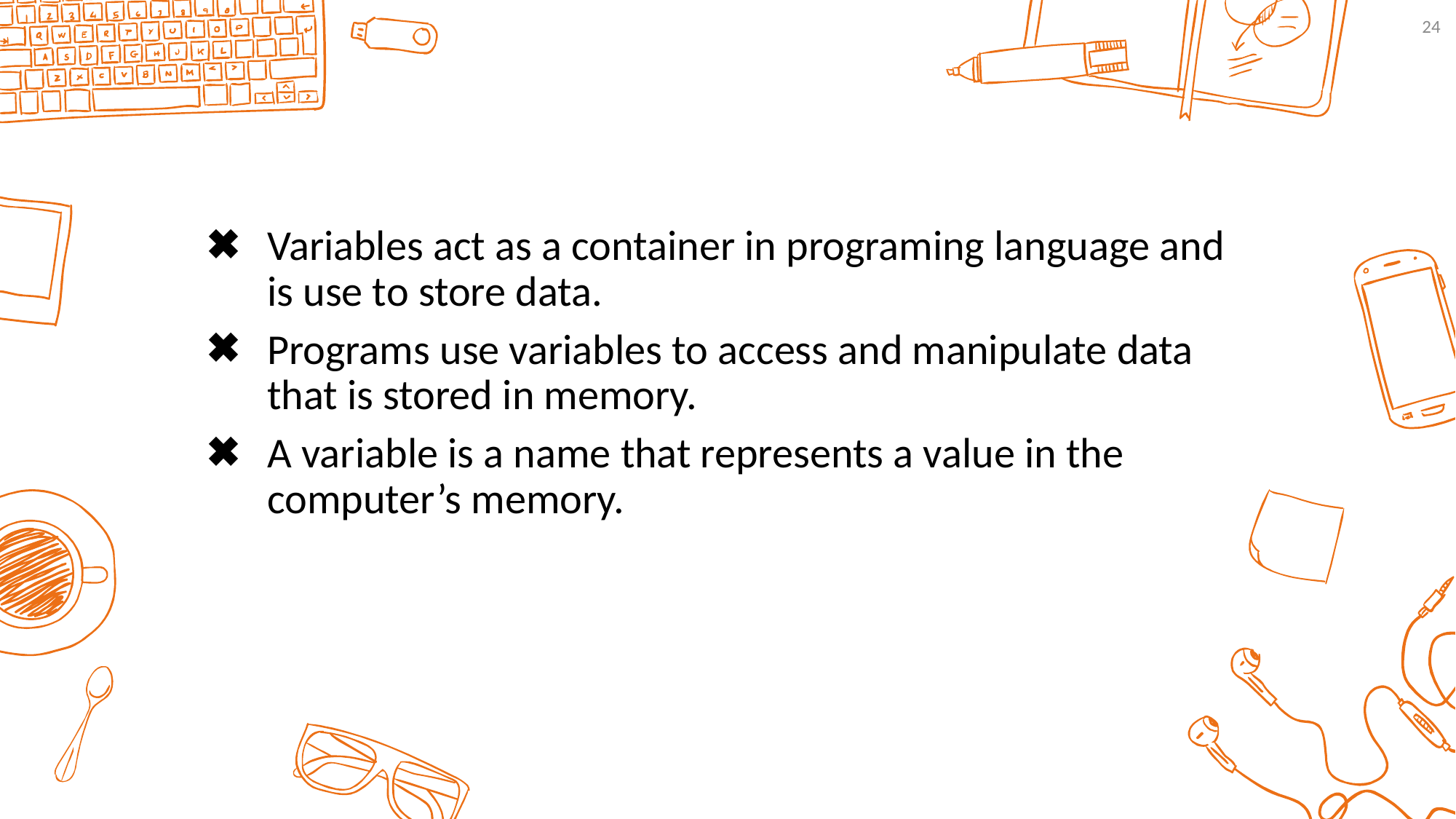

24
Variables act as a container in programing language and is use to store data.
Programs use variables to access and manipulate data that is stored in memory.
A variable is a name that represents a value in the computer’s memory.